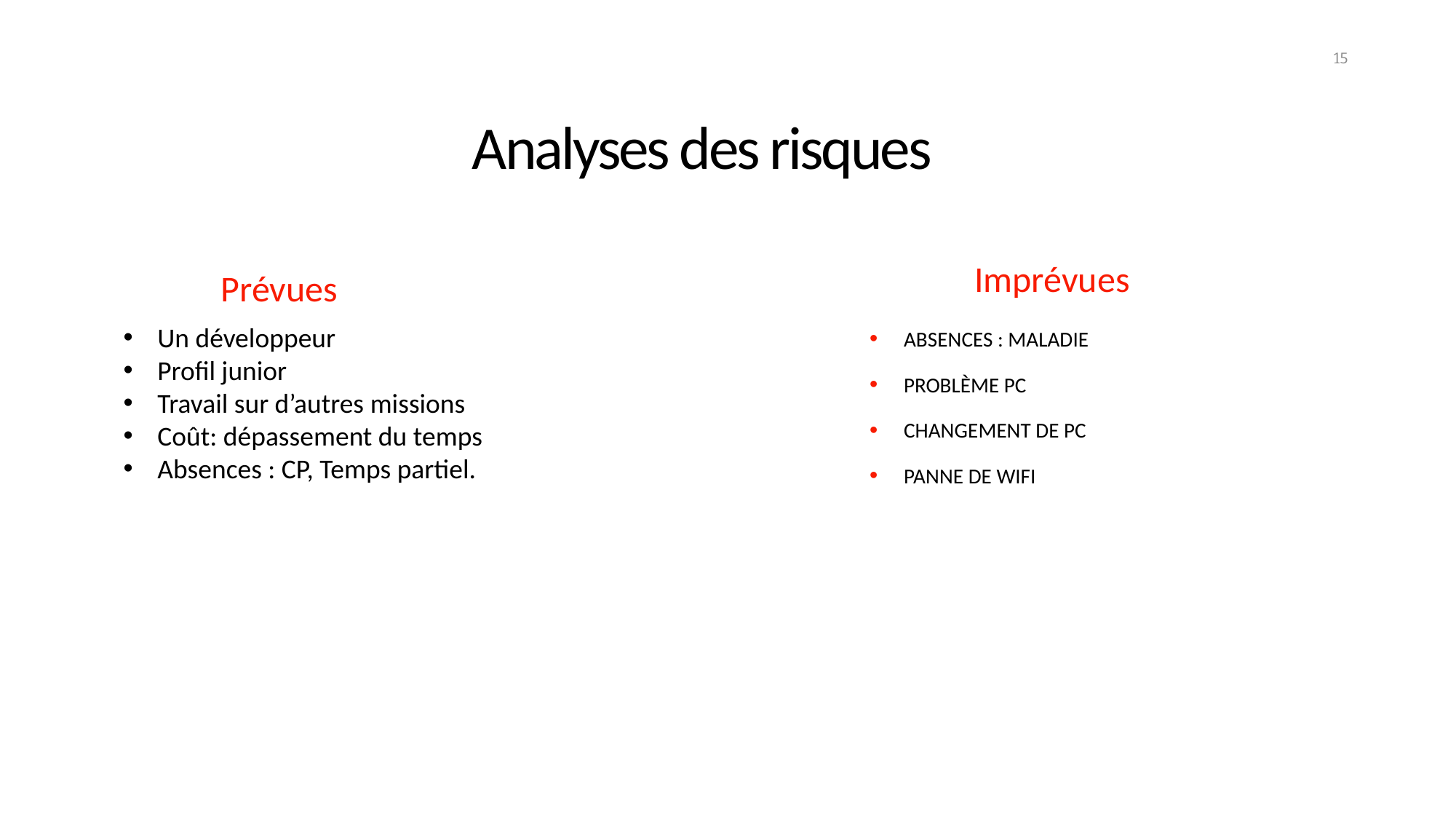

15
# Analyses des risques
Imprévues
Prévues
Un développeur
Profil junior
Travail sur d’autres missions
Coût: dépassement du temps
Absences : CP, Temps partiel.
ABSENCES : MALADIE
PROBLÈME PC
CHANGEMENT DE PC
PANNE DE WIFI